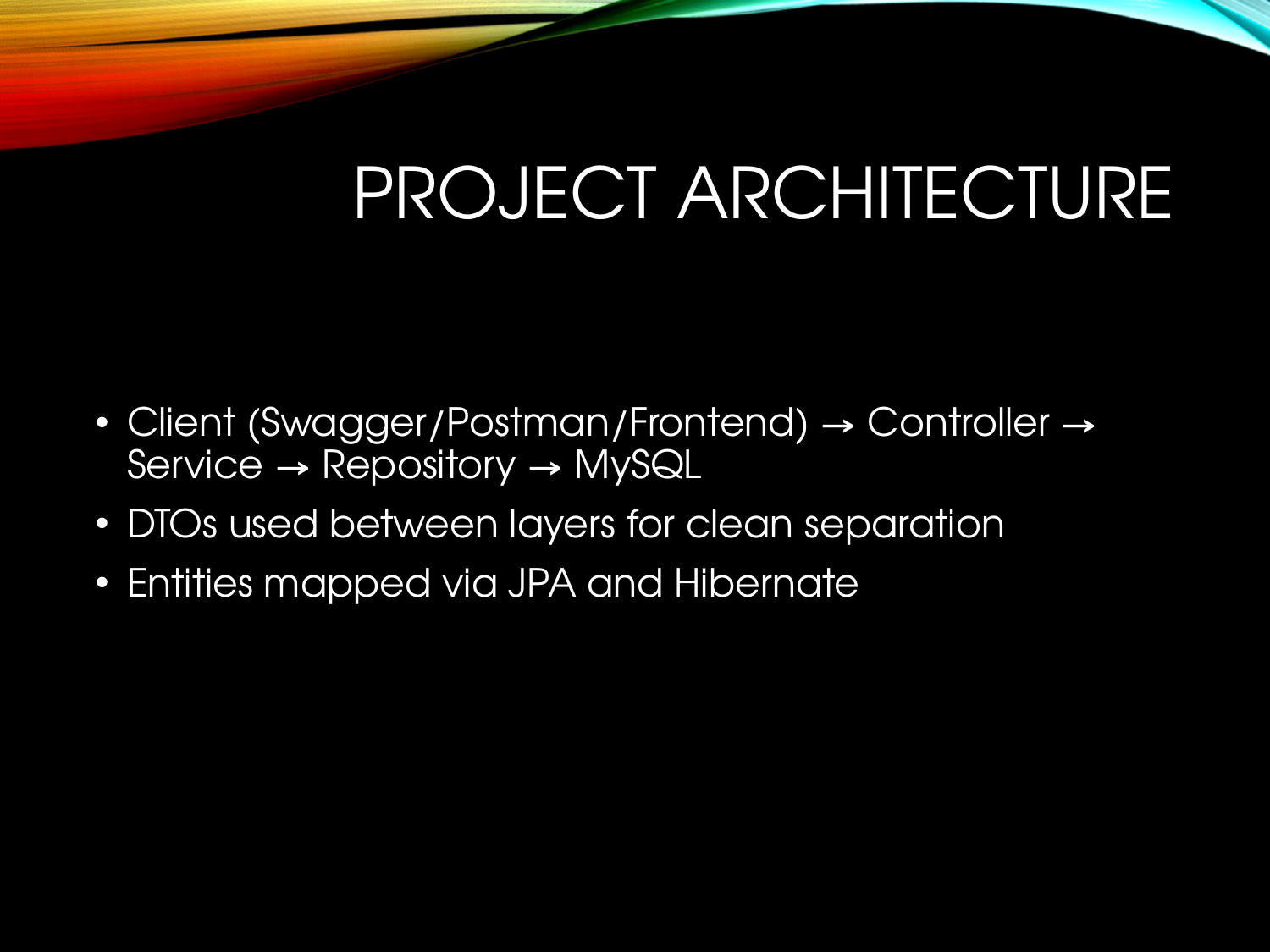

# Project Architecture
Client (Swagger/Postman/Frontend) → Controller → Service → Repository → MySQL
DTOs used between layers for clean separation
Entities mapped via JPA and Hibernate